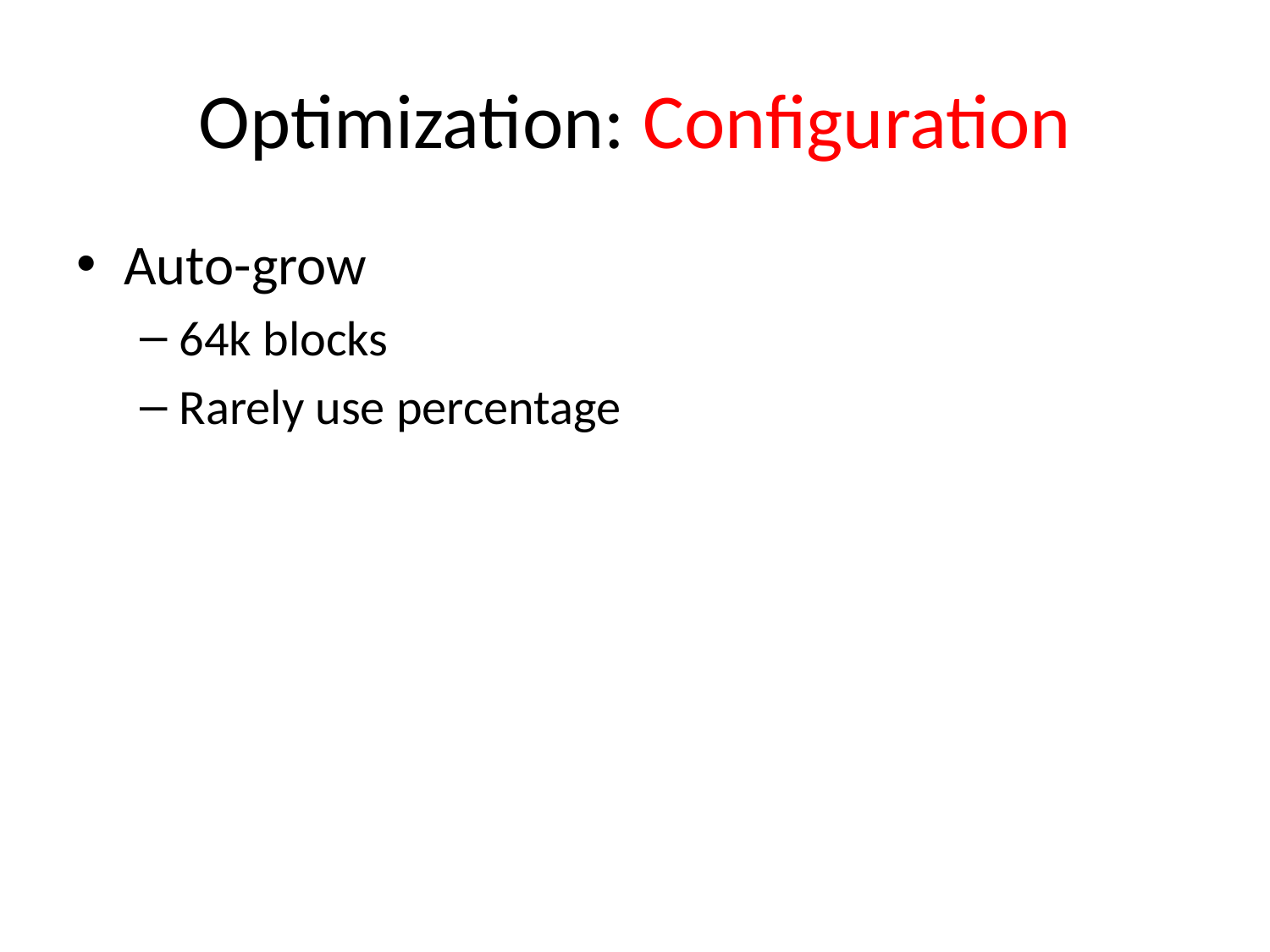

# Optimization: Configuration
Auto-grow
64k blocks
Rarely use percentage